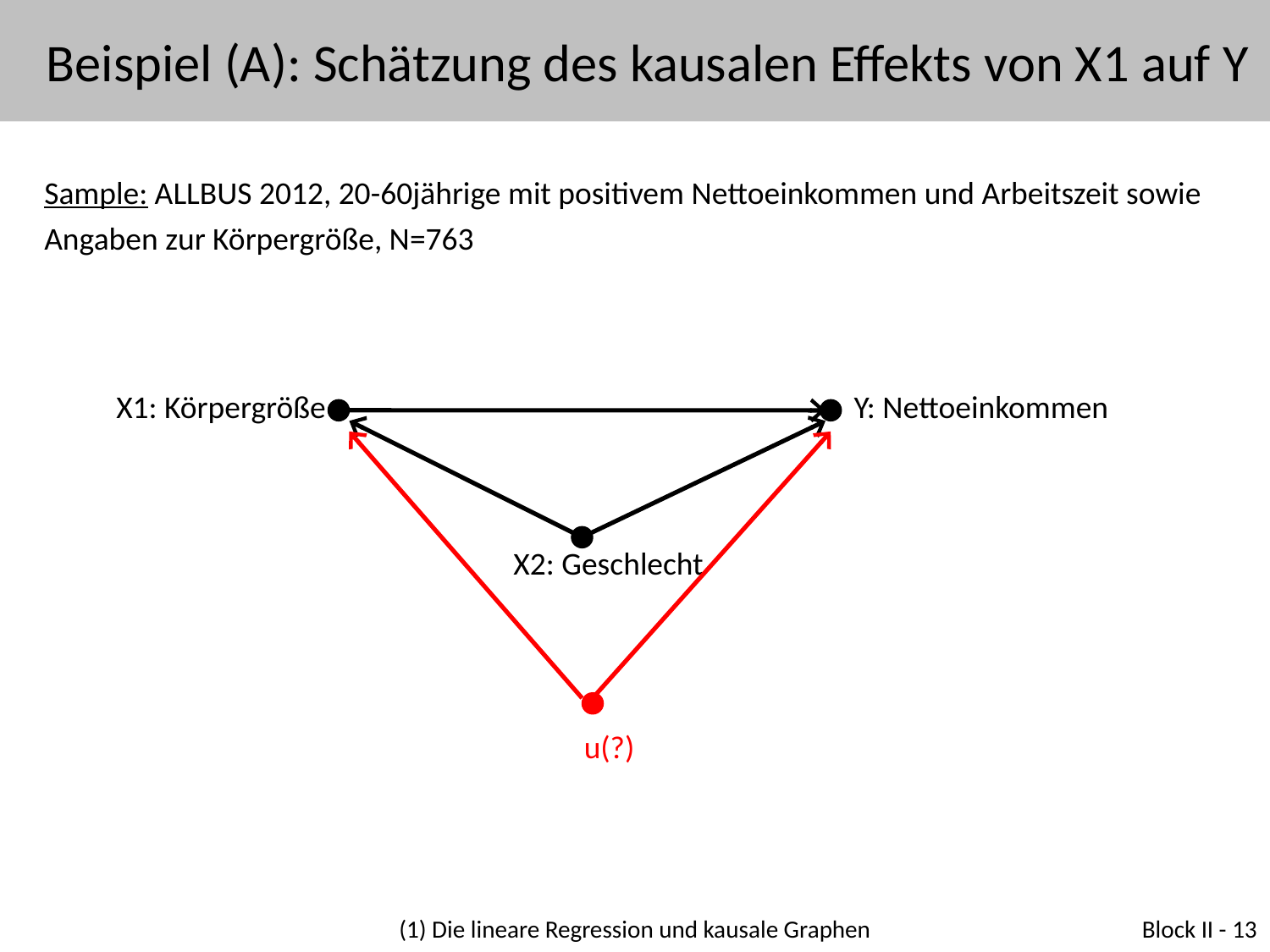

Beispiel (A): Schätzung des kausalen Effekts von X1 auf Y
Sample: ALLBUS 2012, 20-60jährige mit positivem Nettoeinkommen und Arbeitszeit sowie Angaben zur Körpergröße, N=763
X1: Körpergröße
Y: Nettoeinkommen

X2: Geschlecht

u(?)
(1) Die lineare Regression und kausale Graphen
Block II - 13